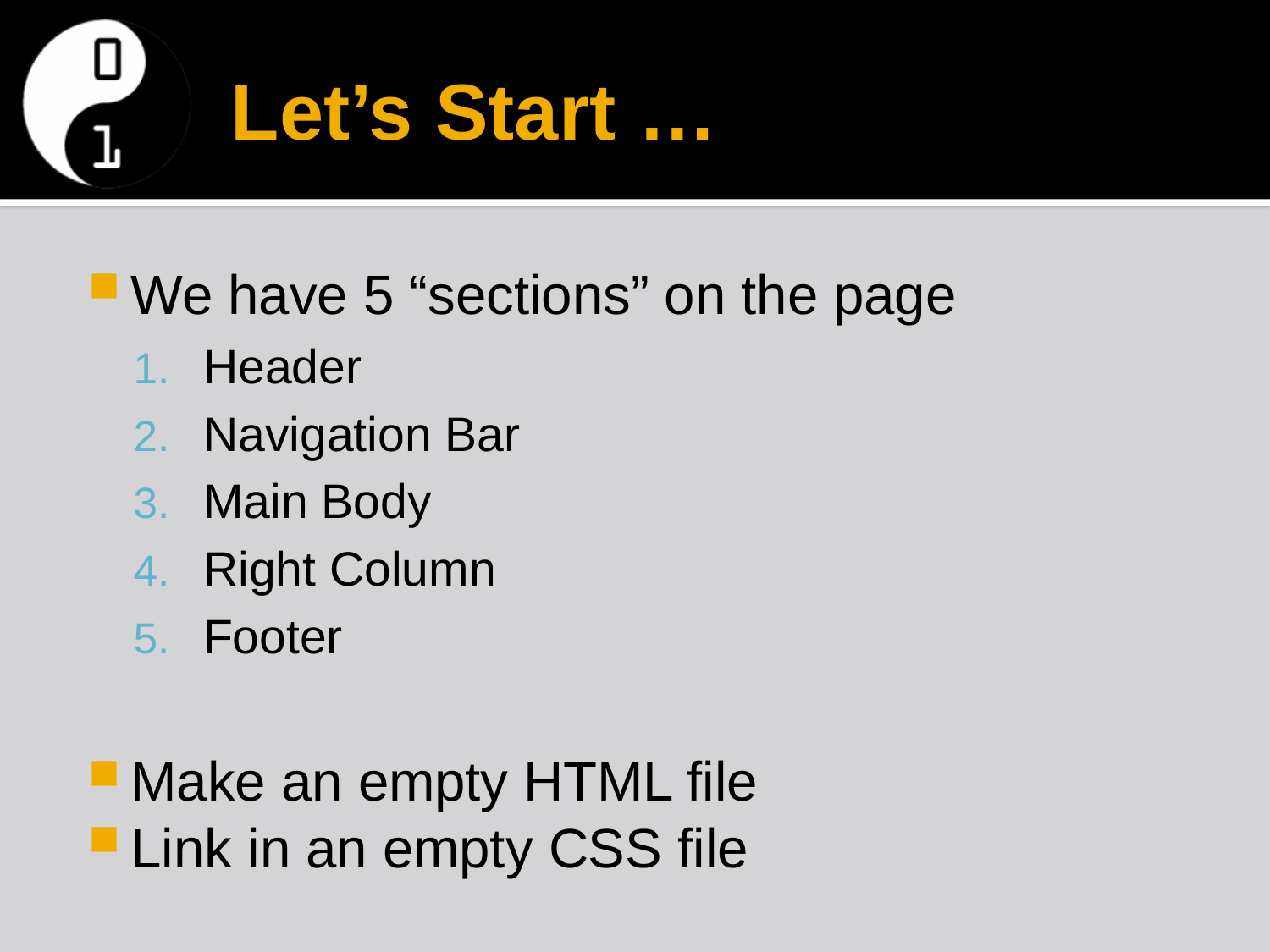

# Let’s Start …
We have 5 “sections” on the page
Header
Navigation Bar
Main Body
Right Column
Footer

Make an empty HTML file
Link in an empty CSS file